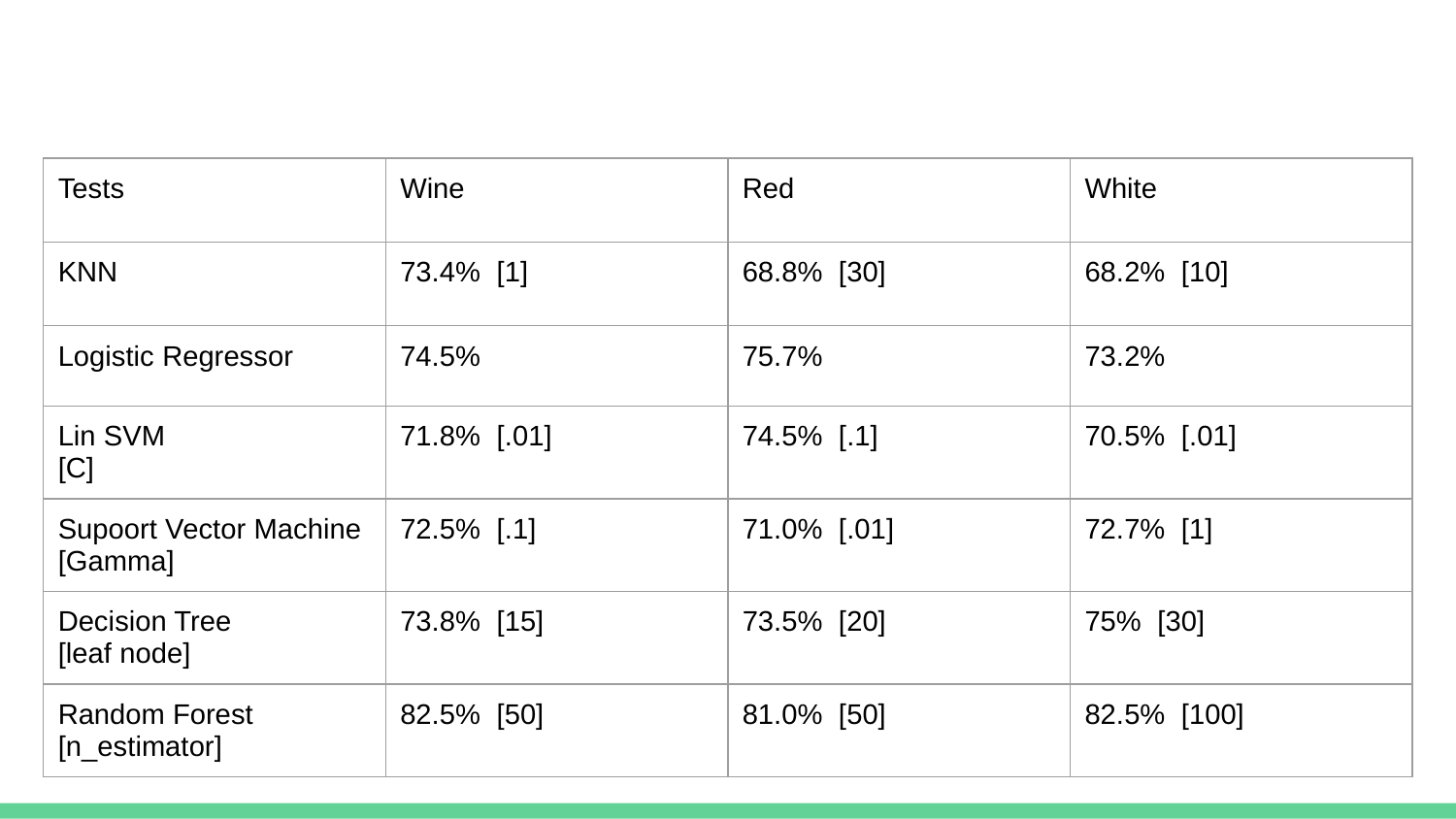

| Tests | Wine | Red | White |
| --- | --- | --- | --- |
| KNN | 73.4% [1] | 68.8% [30] | 68.2% [10] |
| Logistic Regressor | 74.5% | 75.7% | 73.2% |
| Lin SVM [C] | 71.8% [.01] | 74.5% [.1] | 70.5% [.01] |
| Supoort Vector Machine [Gamma] | 72.5% [.1] | 71.0% [.01] | 72.7% [1] |
| Decision Tree [leaf node] | 73.8% [15] | 73.5% [20] | 75% [30] |
| Random Forest [n\_estimator] | 82.5% [50] | 81.0% [50] | 82.5% [100] |